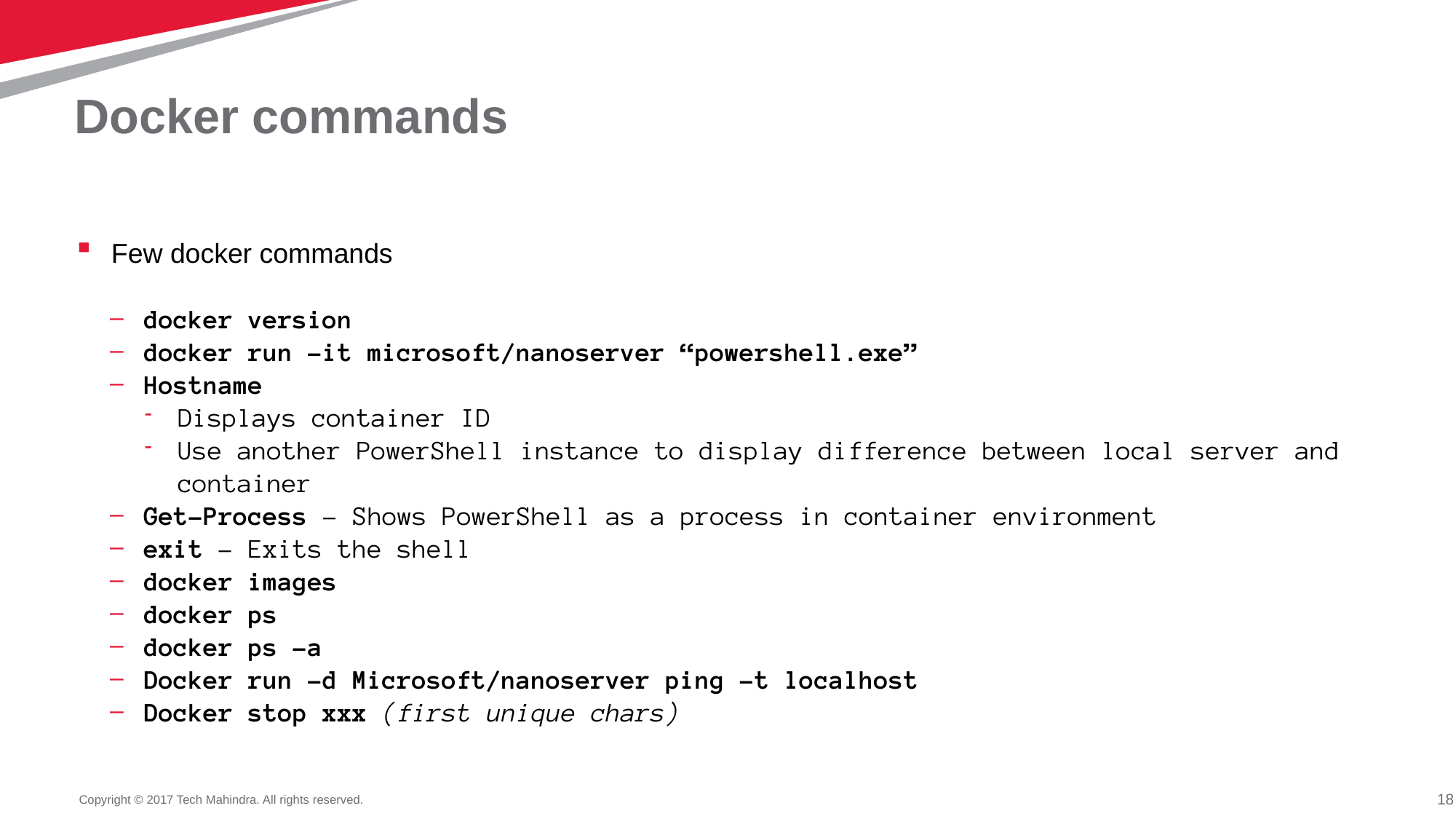

# Docker commands
Few docker commands

docker version
docker run –it microsoft/nanoserver “powershell.exe”
Hostname
Displays container ID
Use another PowerShell instance to display difference between local server and container
Get-Process - Shows PowerShell as a process in container environment
exit - Exits the shell
docker images
docker ps
docker ps –a
Docker run –d Microsoft/nanoserver ping –t localhost
Docker stop xxx (first unique chars)